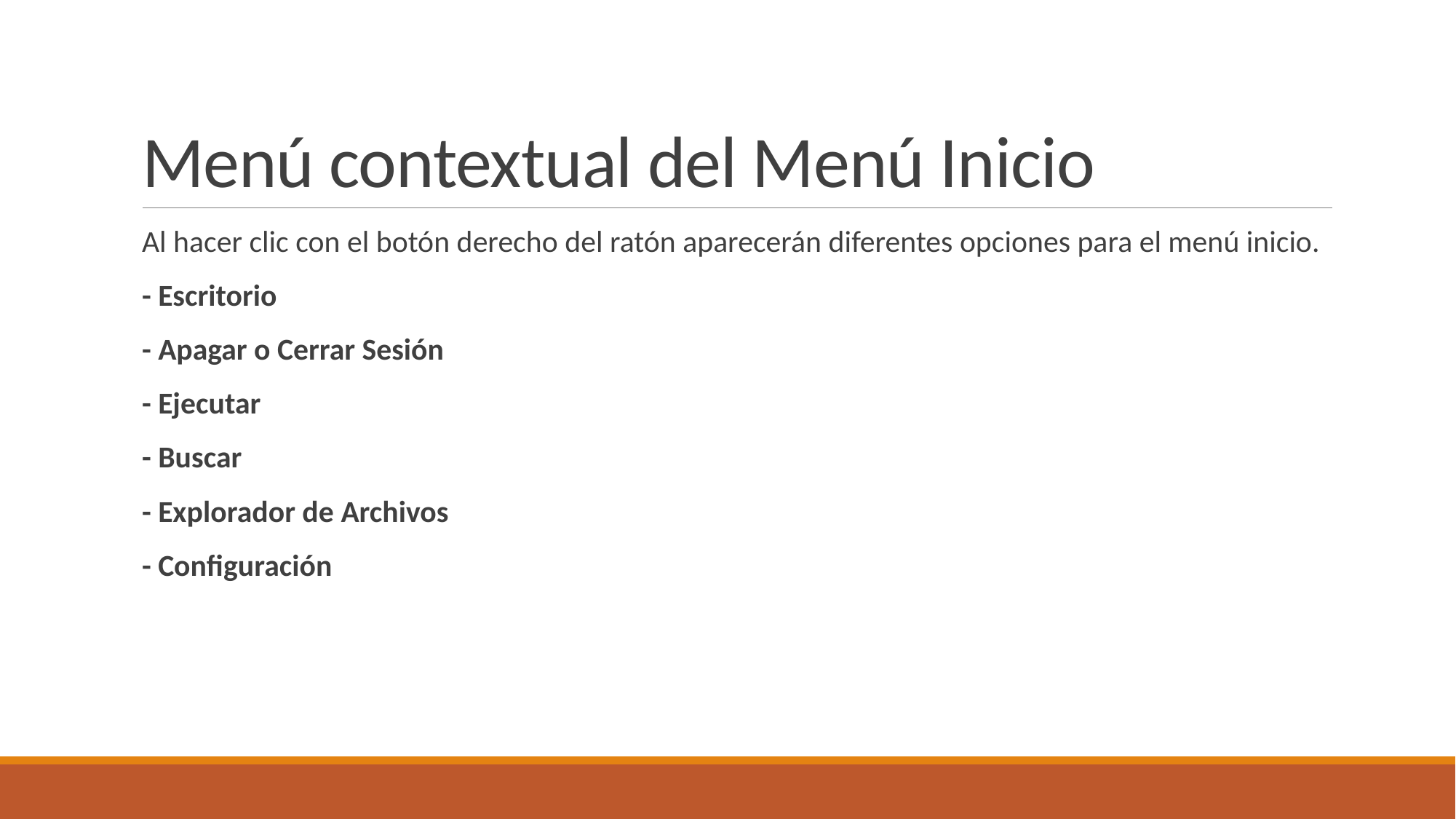

# Menú contextual del Menú Inicio
Al hacer clic con el botón derecho del ratón aparecerán diferentes opciones para el menú inicio.
- Escritorio
- Apagar o Cerrar Sesión
- Ejecutar
- Buscar
- Explorador de Archivos
- Configuración